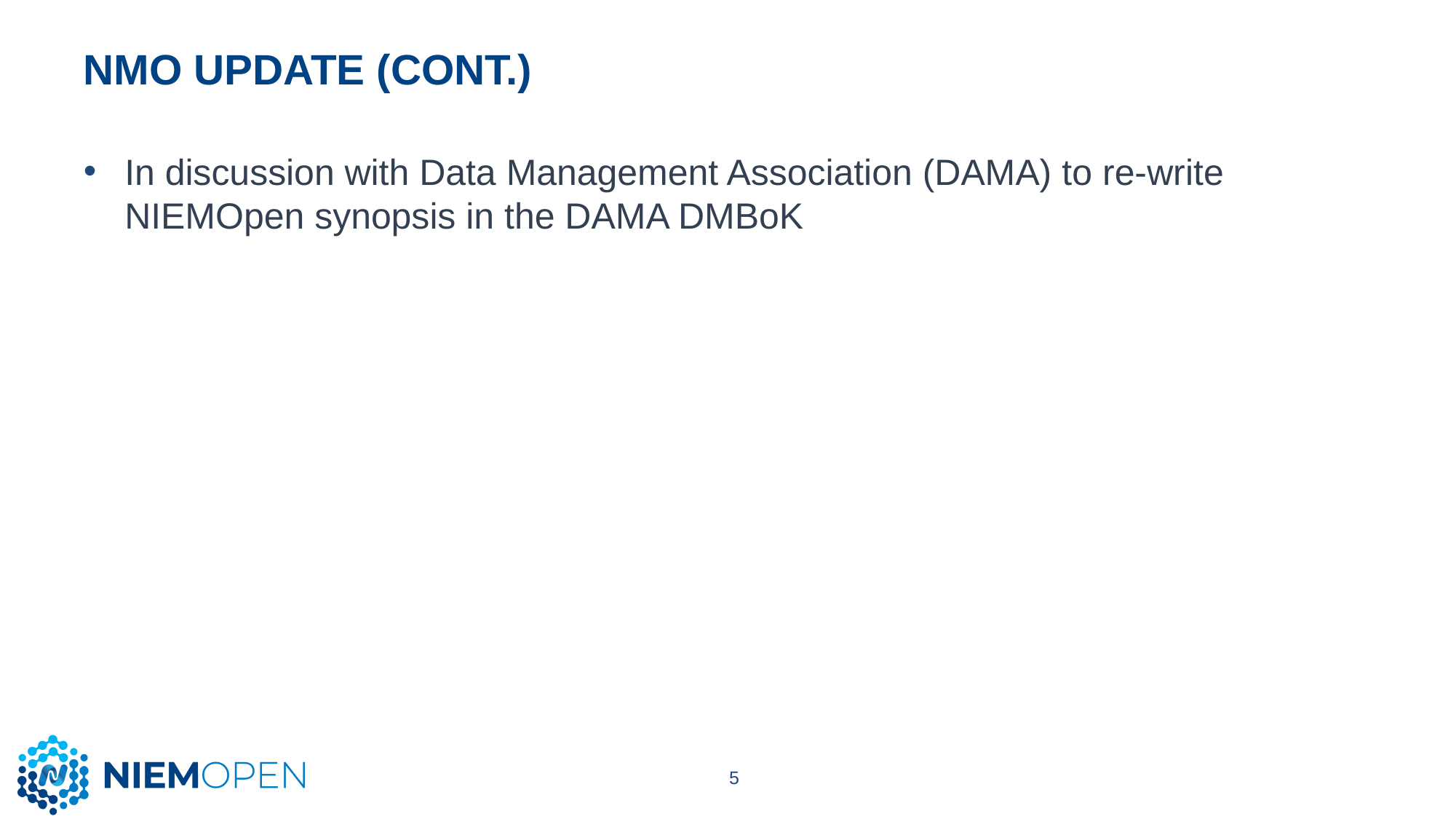

# NMO Update (cont.)
In discussion with Data Management Association (DAMA) to re-write NIEMOpen synopsis in the DAMA DMBoK
5